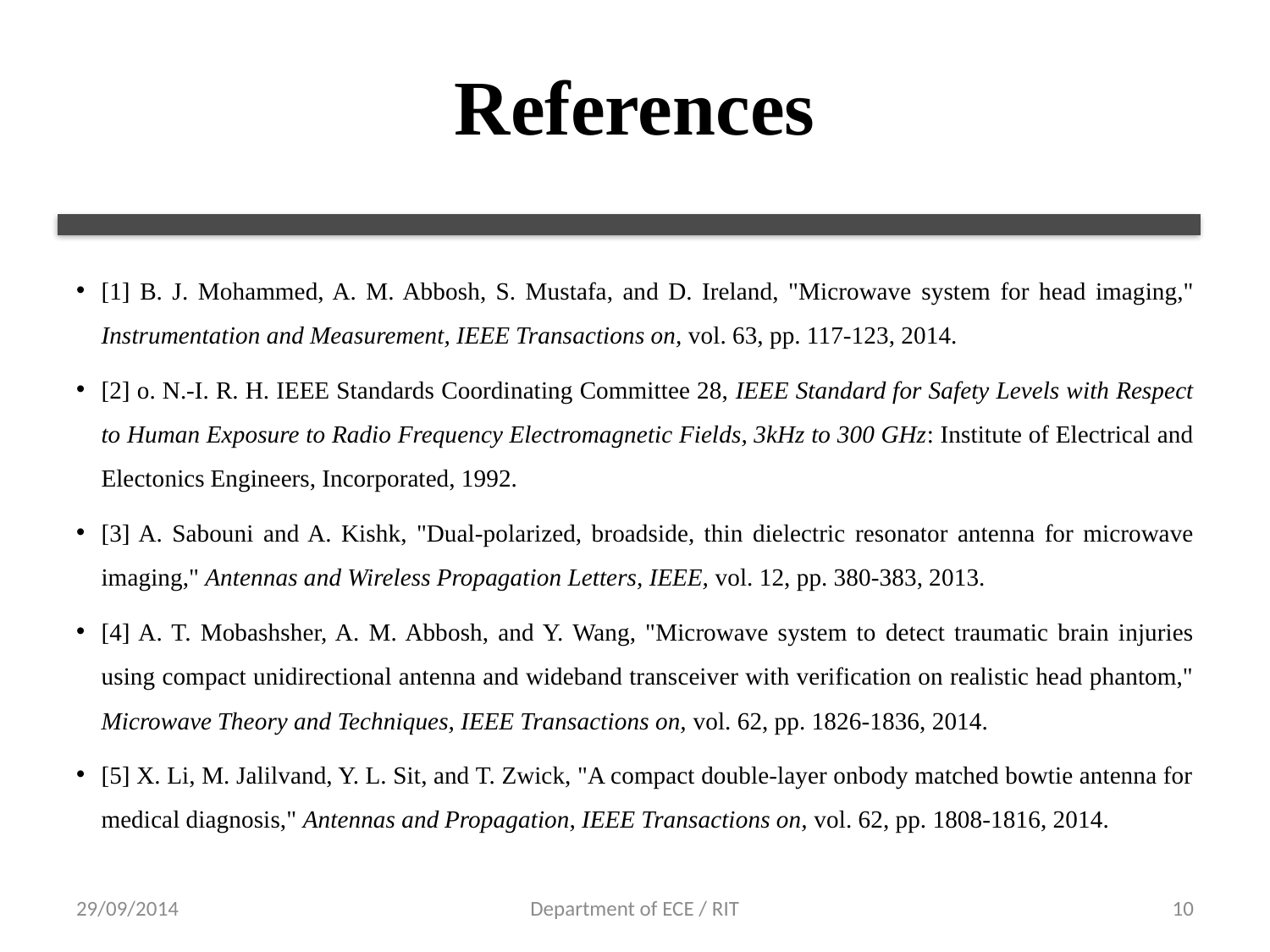

# References

[1] B. J. Mohammed, A. M. Abbosh, S. Mustafa, and D. Ireland, "Microwave system for head imaging," Instrumentation and Measurement, IEEE Transactions on, vol. 63, pp. 117-123, 2014.
[2] o. N.-I. R. H. IEEE Standards Coordinating Committee 28, IEEE Standard for Safety Levels with Respect to Human Exposure to Radio Frequency Electromagnetic Fields, 3kHz to 300 GHz: Institute of Electrical and Electonics Engineers, Incorporated, 1992.
[3] A. Sabouni and A. Kishk, "Dual-polarized, broadside, thin dielectric resonator antenna for microwave imaging," Antennas and Wireless Propagation Letters, IEEE, vol. 12, pp. 380-383, 2013.
[4] A. T. Mobashsher, A. M. Abbosh, and Y. Wang, "Microwave system to detect traumatic brain injuries using compact unidirectional antenna and wideband transceiver with verification on realistic head phantom," Microwave Theory and Techniques, IEEE Transactions on, vol. 62, pp. 1826-1836, 2014.
[5] X. Li, M. Jalilvand, Y. L. Sit, and T. Zwick, "A compact double-layer onbody matched bowtie antenna for medical diagnosis," Antennas and Propagation, IEEE Transactions on, vol. 62, pp. 1808-1816, 2014.

29/09/2014
Department of ECE / RIT
10